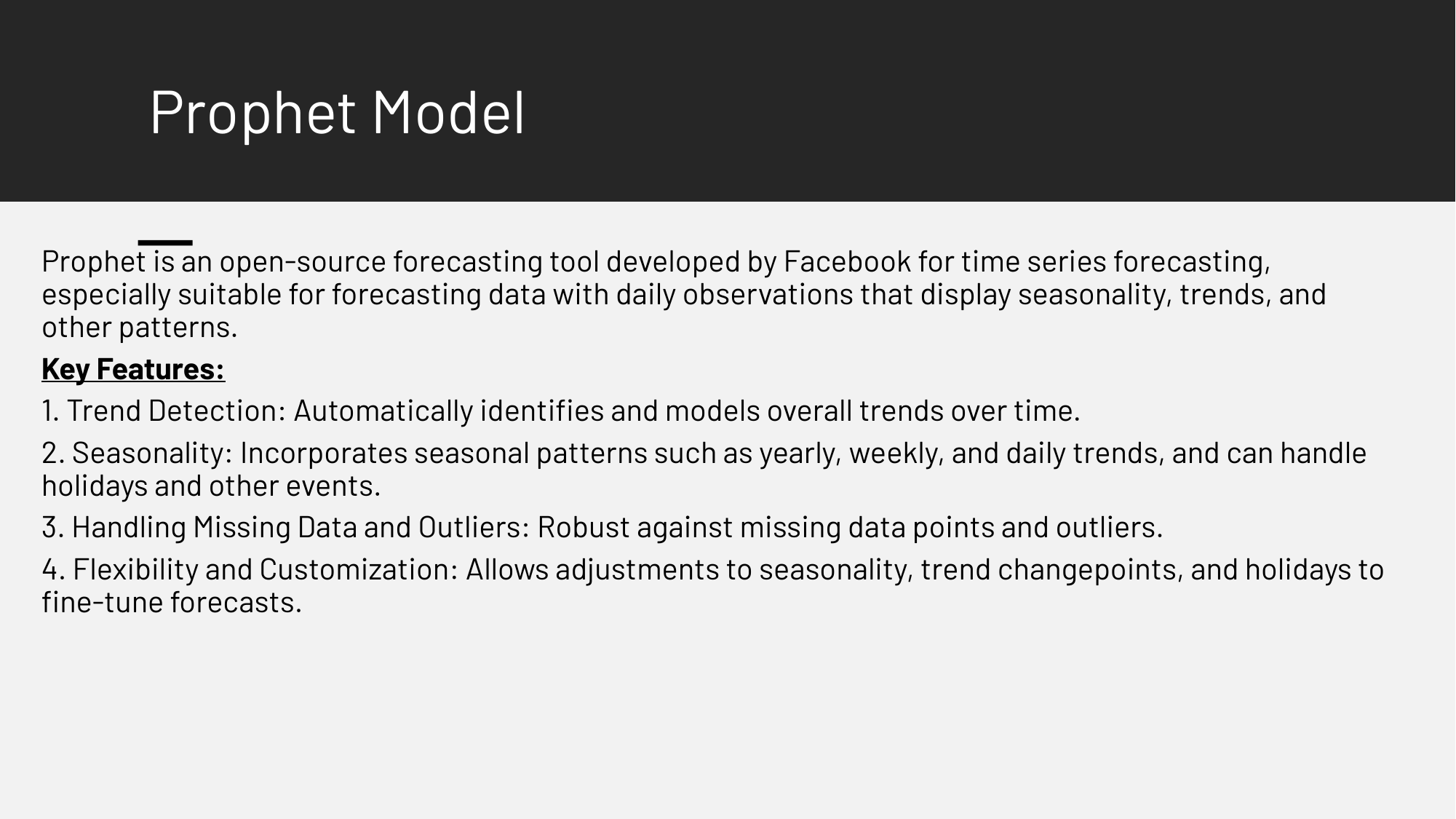

# Prophet Model

Prophet is an open-source forecasting tool developed by Facebook for time series forecasting, especially suitable for forecasting data with daily observations that display seasonality, trends, and other patterns.
Key Features:
1. Trend Detection: Automatically identifies and models overall trends over time.
2. Seasonality: Incorporates seasonal patterns such as yearly, weekly, and daily trends, and can handle holidays and other events.
3. Handling Missing Data and Outliers: Robust against missing data points and outliers.
4. Flexibility and Customization: Allows adjustments to seasonality, trend changepoints, and holidays to fine-tune forecasts.